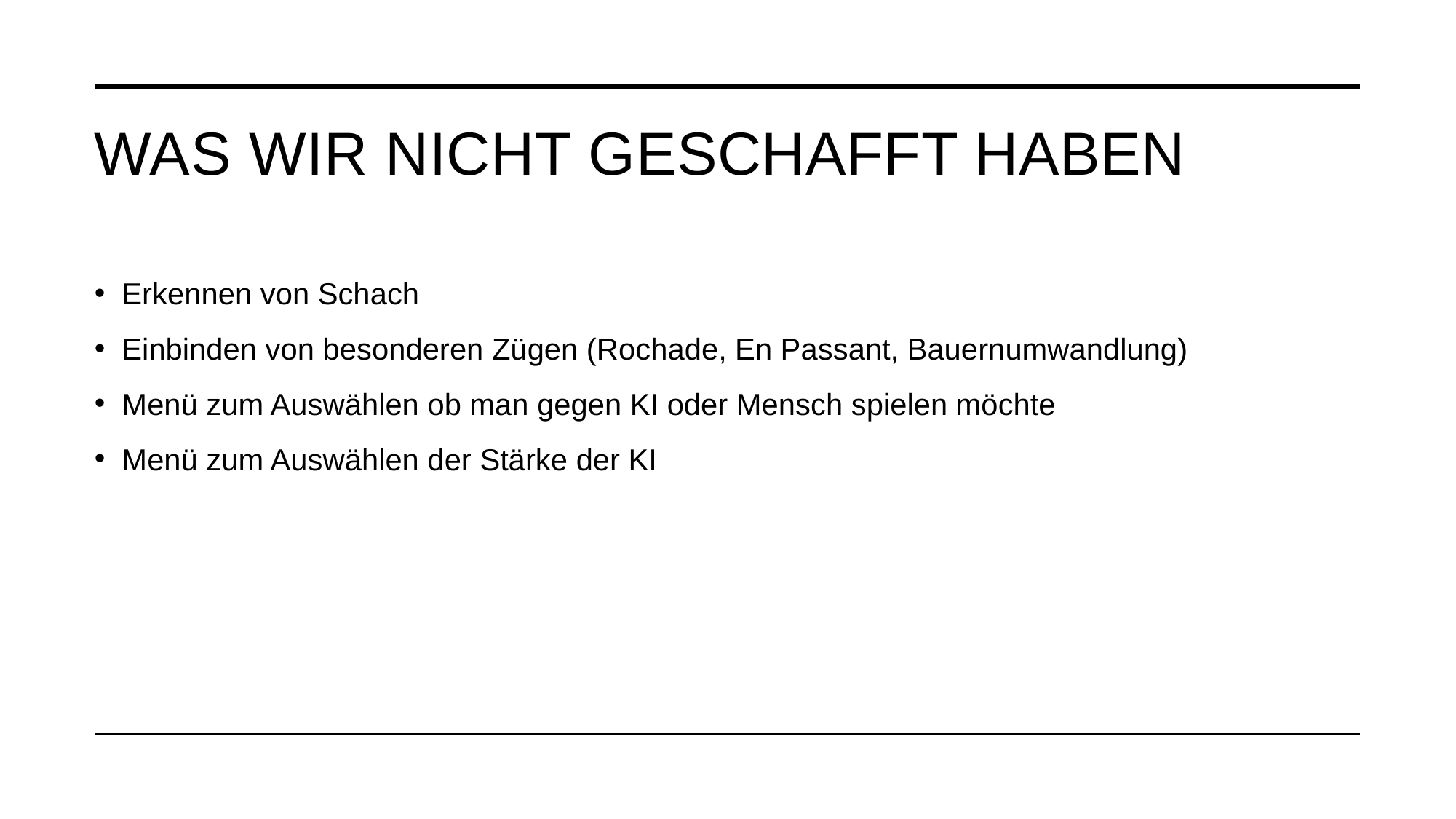

# Was wir nicht geschafft haben
Erkennen von Schach
Einbinden von besonderen Zügen (Rochade, En Passant, Bauernumwandlung)
Menü zum Auswählen ob man gegen KI oder Mensch spielen möchte
Menü zum Auswählen der Stärke der KI